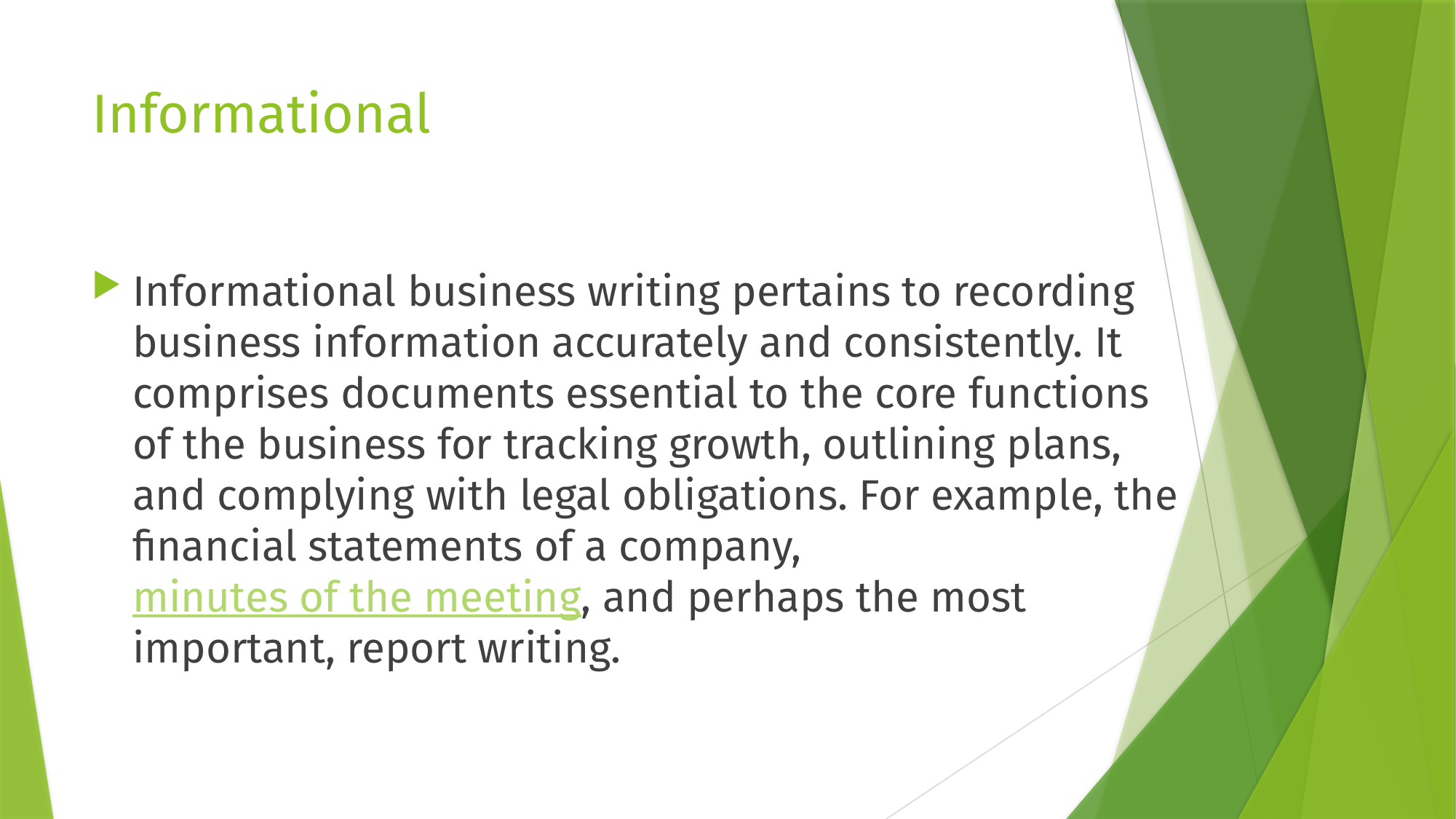

# Informational
Informational business writing pertains to recording business information accurately and consistently. It comprises documents essential to the core functions of the business for tracking growth, outlining plans, and complying with legal obligations. For example, the financial statements of a company, minutes of the meeting, and perhaps the most important, report writing.